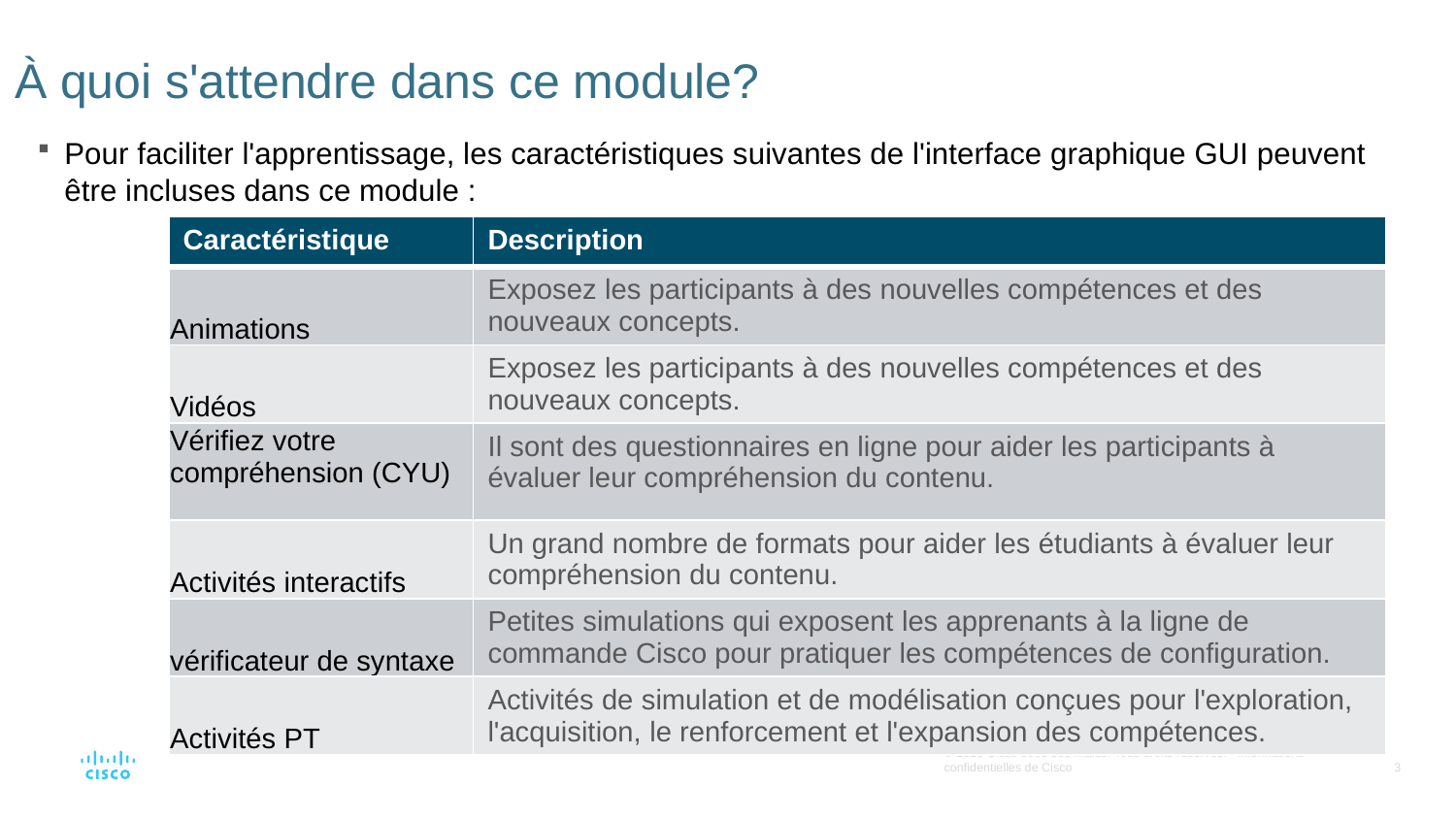

# À quoi s'attendre dans ce module?
Pour faciliter l'apprentissage, les caractéristiques suivantes de l'interface graphique GUI peuvent être incluses dans ce module :

| Caractéristique | Description |
| --- | --- |
| Animations | Exposez les participants à des nouvelles compétences et des nouveaux concepts. |
| Vidéos | Exposez les participants à des nouvelles compétences et des nouveaux concepts. |
| Vérifiez votre compréhension (CYU) | Il sont des questionnaires en ligne pour aider les participants à évaluer leur compréhension du contenu. |
| Activités interactifs | Un grand nombre de formats pour aider les étudiants à évaluer leur compréhension du contenu. |
| vérificateur de syntaxe | Petites simulations qui exposent les apprenants à la ligne de commande Cisco pour pratiquer les compétences de configuration. |
| Activités PT | Activités de simulation et de modélisation conçues pour l'exploration, l'acquisition, le renforcement et l'expansion des compétences. |